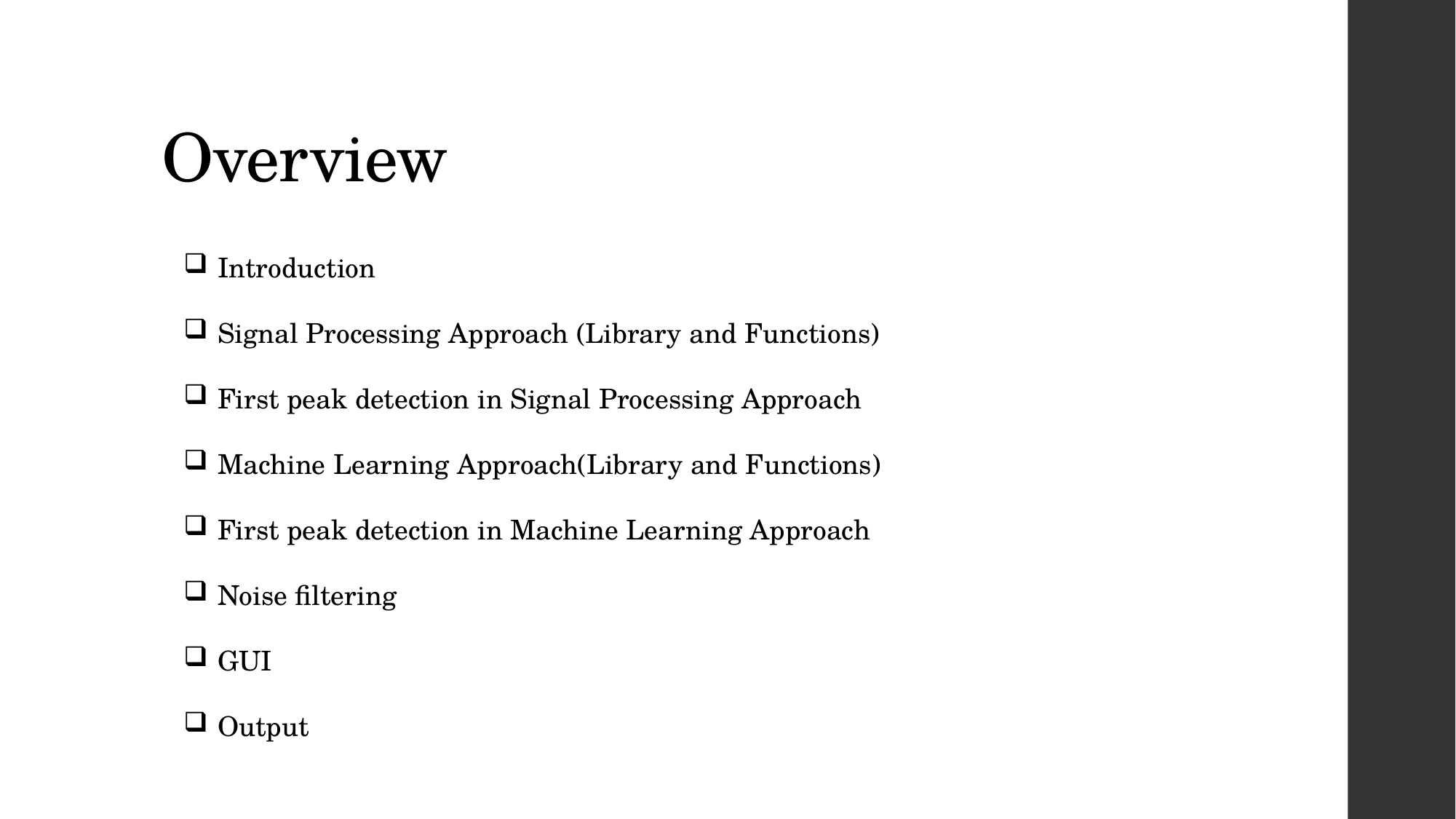

# Overview
Introduction
Signal Processing Approach (Library and Functions)
First peak detection in Signal Processing Approach
Machine Learning Approach(Library and Functions)
First peak detection in Machine Learning Approach
Noise filtering
GUI
Output